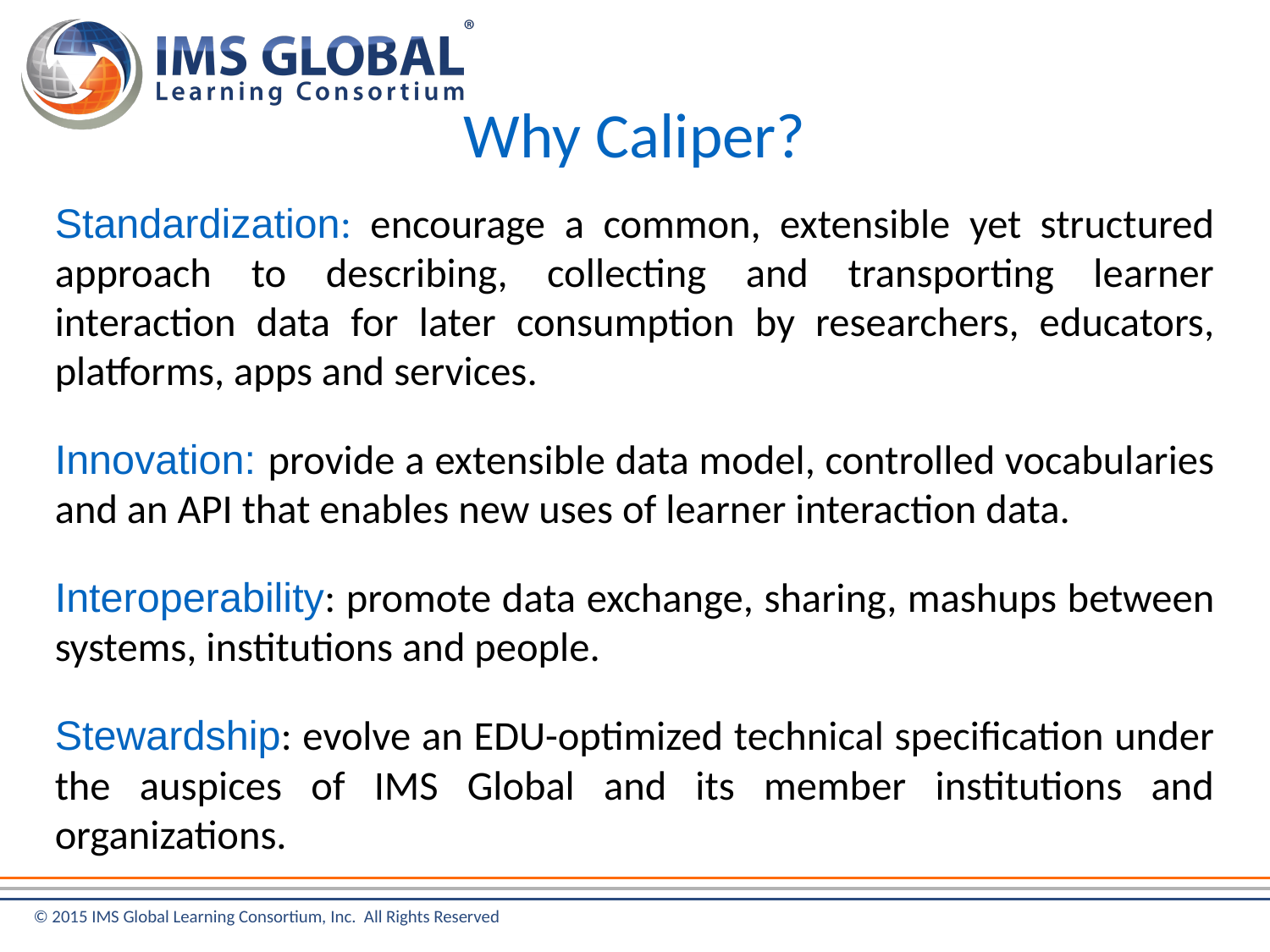

# Why Caliper?
Standardization: encourage a common, extensible yet structured approach to describing, collecting and transporting learner interaction data for later consumption by researchers, educators, platforms, apps and services.
Innovation: provide a extensible data model, controlled vocabularies and an API that enables new uses of learner interaction data.
Interoperability: promote data exchange, sharing, mashups between systems, institutions and people.
Stewardship: evolve an EDU-optimized technical specification under the auspices of IMS Global and its member institutions and organizations.